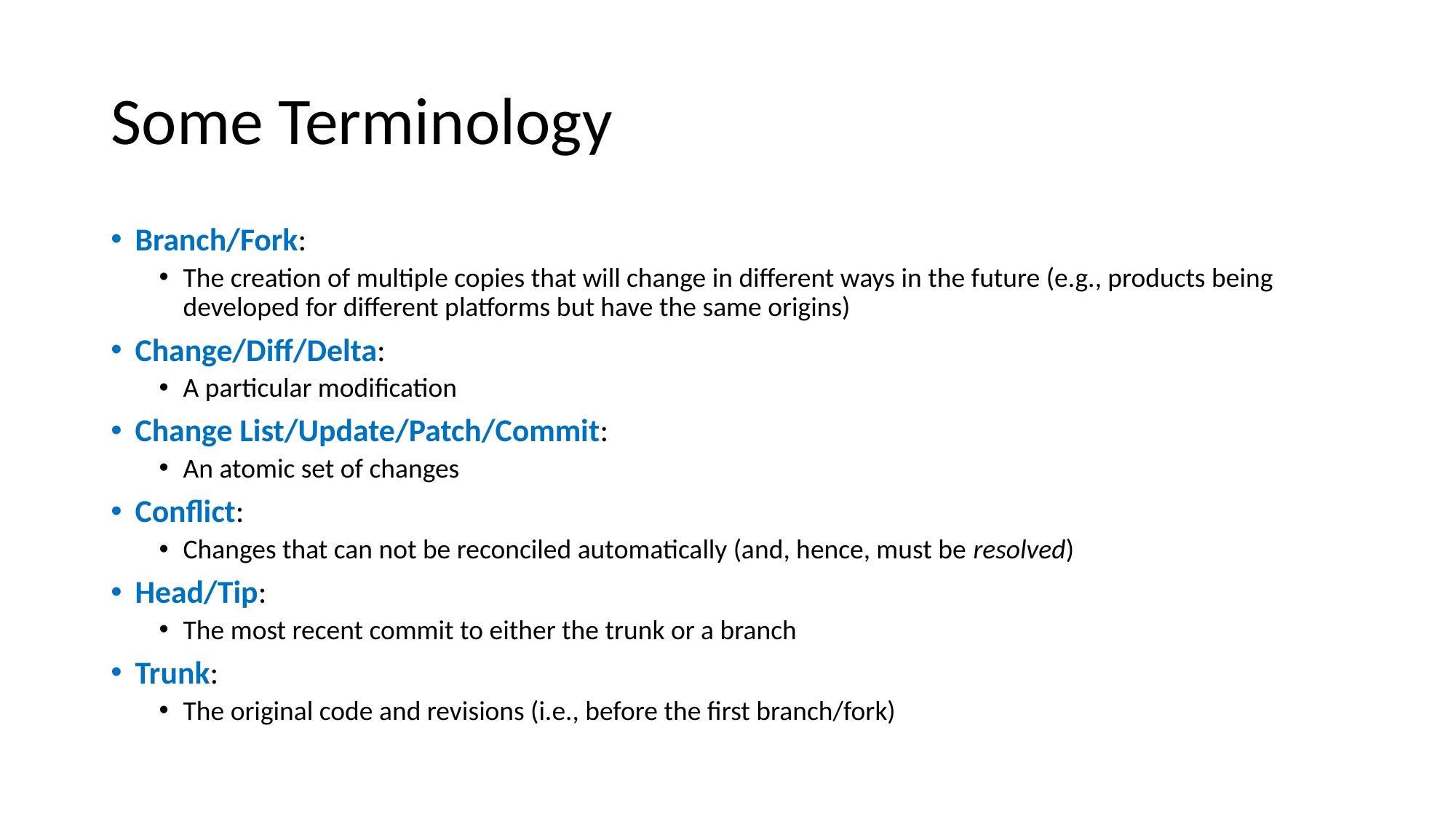

# Some Terminology
Branch/Fork:
The creation of multiple copies that will change in different ways in the future (e.g., products being developed for different platforms but have the same origins)
Change/Diff/Delta:
A particular modification
Change List/Update/Patch/Commit:
An atomic set of changes
Conflict:
Changes that can not be reconciled automatically (and, hence, must be resolved)
Head/Tip:
The most recent commit to either the trunk or a branch
Trunk:
The original code and revisions (i.e., before the first branch/fork)